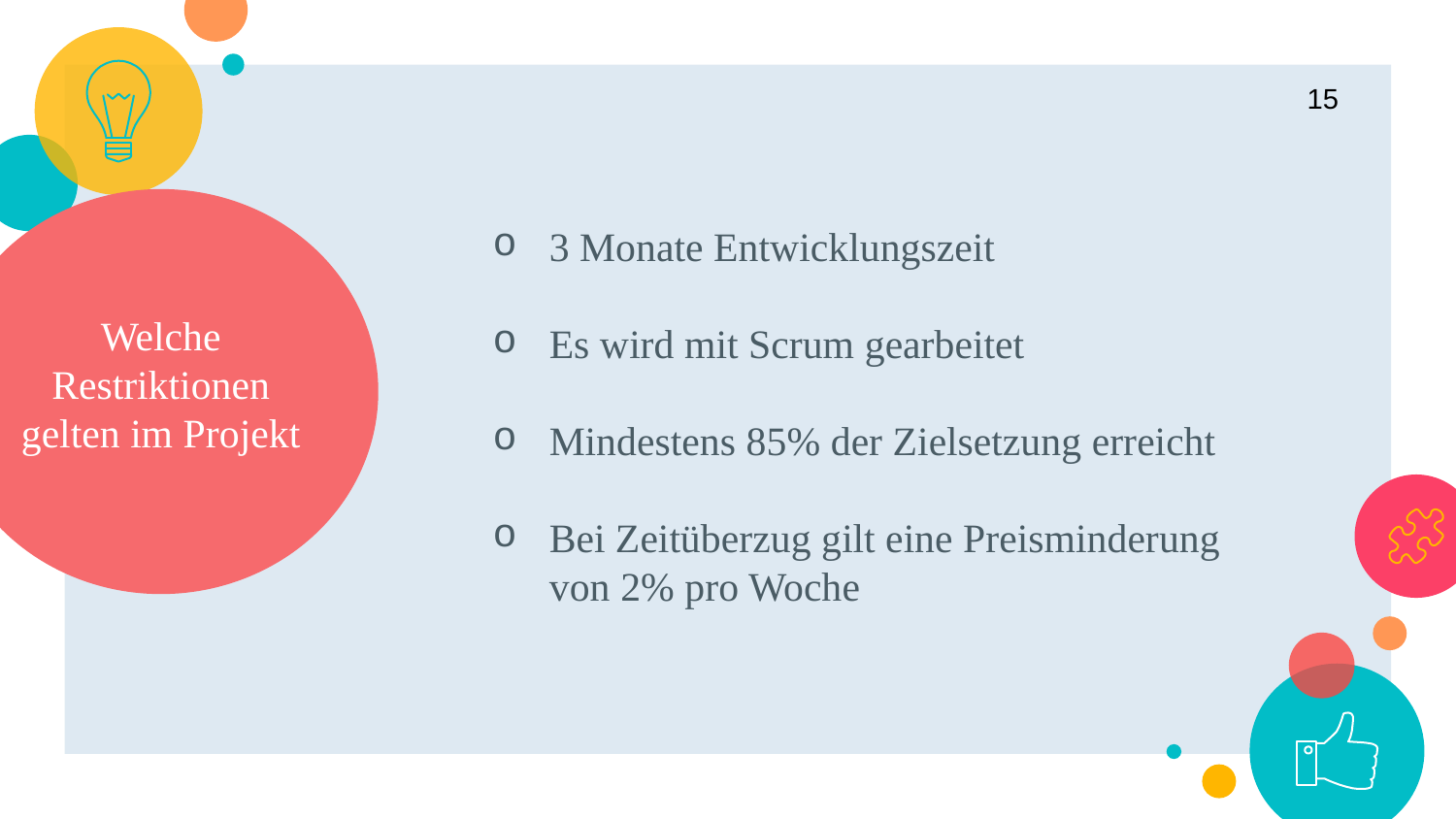

15

3 Monate Entwicklungszeit

Es wird mit Scrum gearbeitet

Mindestens 85% der Zielsetzung erreicht

Bei Zeitüberzug gilt eine Preisminderung von 2% pro Woche
Welche Restriktionen gelten im Projekt